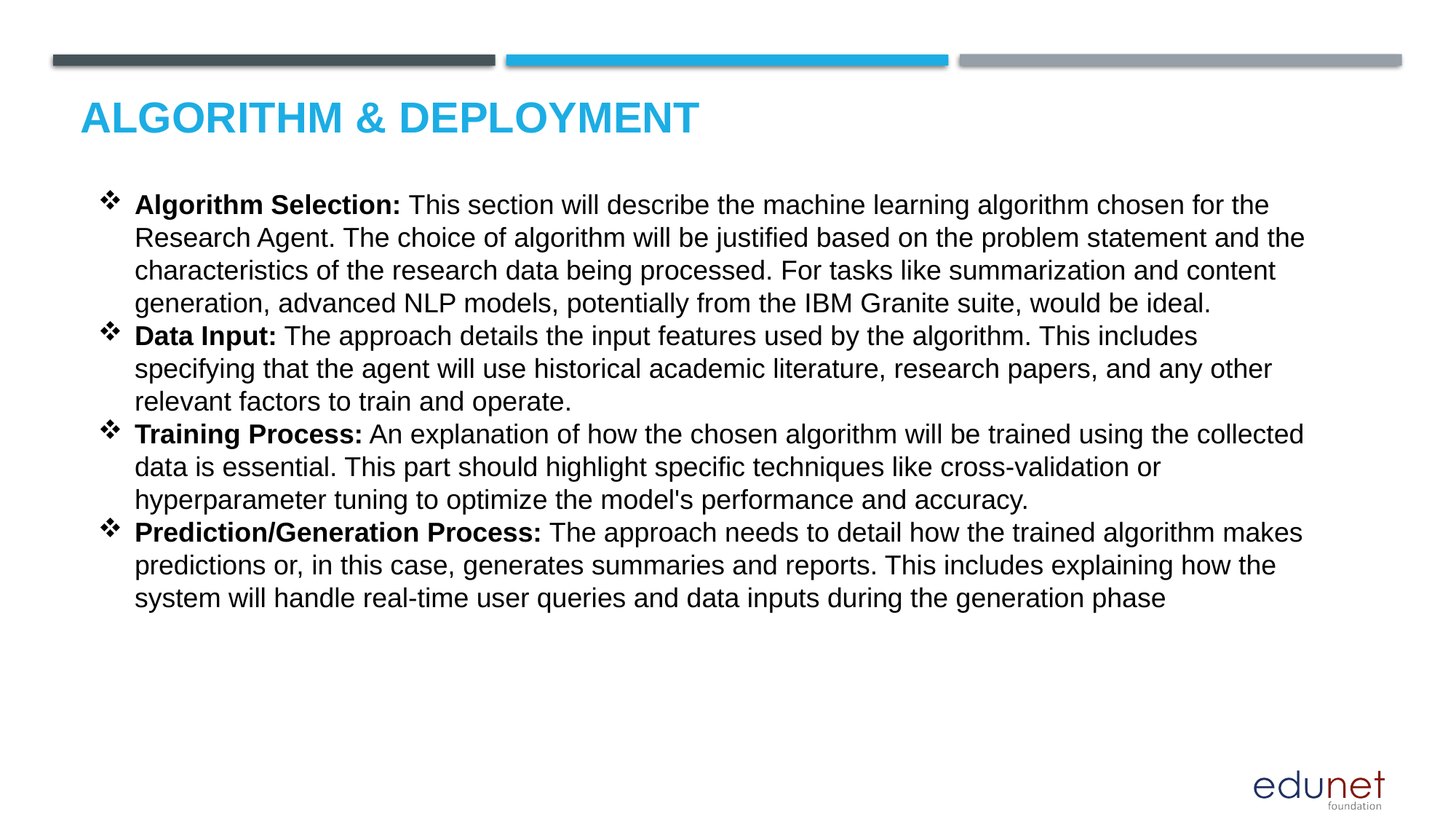

# Algorithm & Deployment
Algorithm Selection: This section will describe the machine learning algorithm chosen for the Research Agent. The choice of algorithm will be justified based on the problem statement and the characteristics of the research data being processed. For tasks like summarization and content generation, advanced NLP models, potentially from the IBM Granite suite, would be ideal.
Data Input: The approach details the input features used by the algorithm. This includes specifying that the agent will use historical academic literature, research papers, and any other relevant factors to train and operate.
Training Process: An explanation of how the chosen algorithm will be trained using the collected data is essential. This part should highlight specific techniques like cross-validation or hyperparameter tuning to optimize the model's performance and accuracy.
Prediction/Generation Process: The approach needs to detail how the trained algorithm makes predictions or, in this case, generates summaries and reports. This includes explaining how the system will handle real-time user queries and data inputs during the generation phase